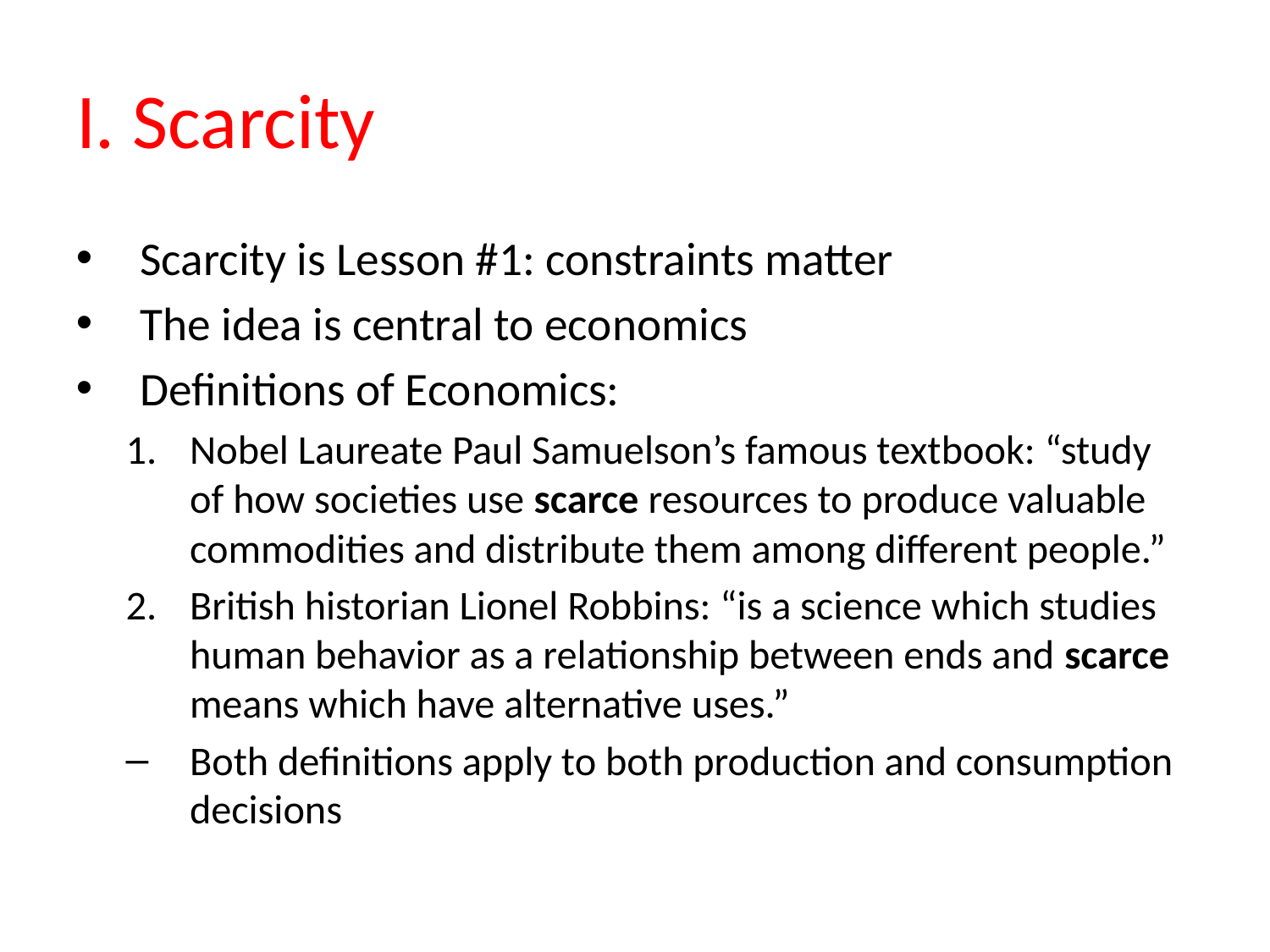

# I. Scarcity
Scarcity is Lesson #1: constraints matter
The idea is central to economics
Definitions of Economics:
Nobel Laureate Paul Samuelson’s famous textbook: “study of how societies use scarce resources to produce valuable commodities and distribute them among different people.”
British historian Lionel Robbins: “is a science which studies human behavior as a relationship between ends and scarce means which have alternative uses.”
Both definitions apply to both production and consumption decisions